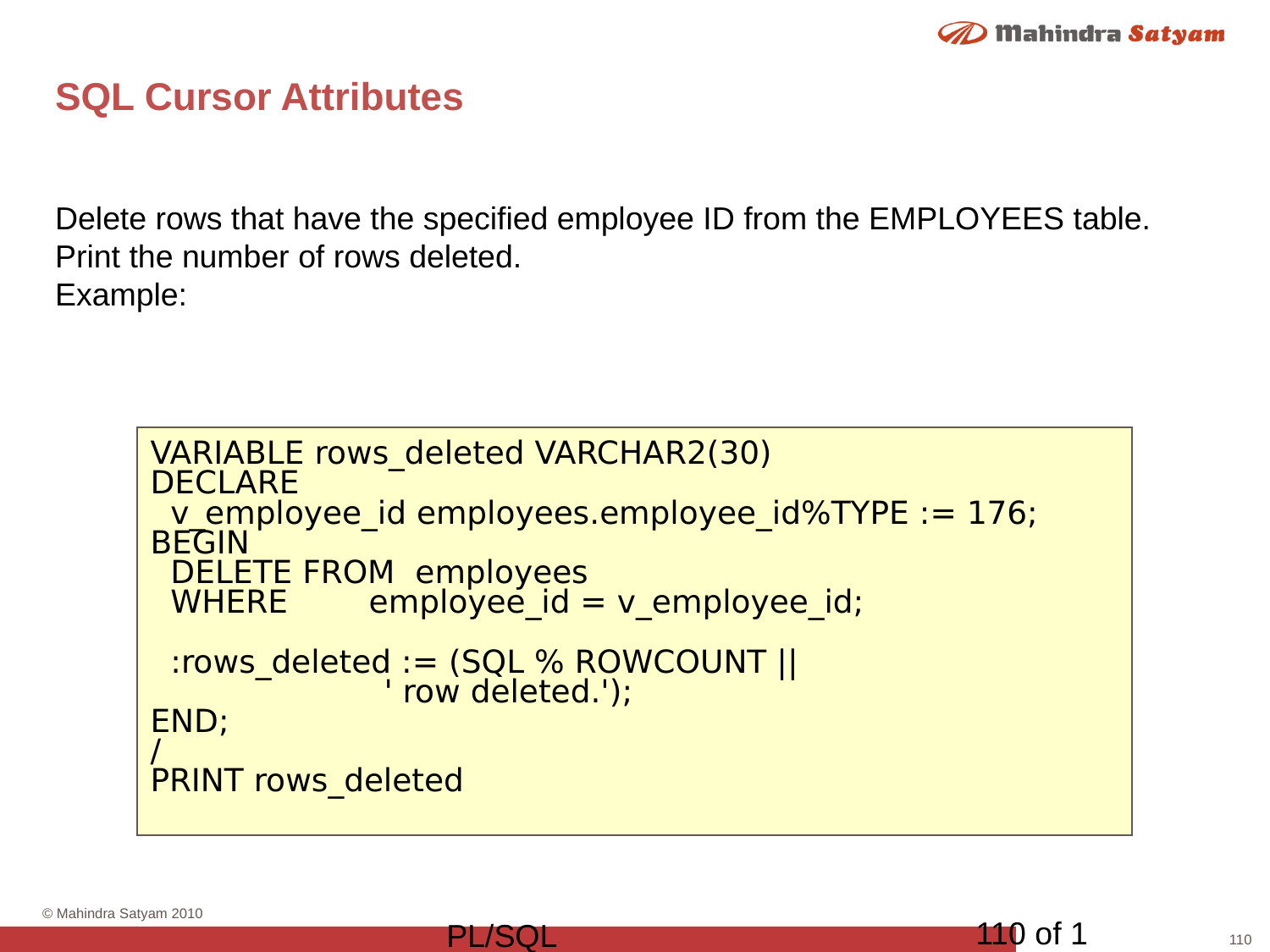

# SQL Cursor Attributes
Delete rows that have the specified employee ID from the EMPLOYEES table. Print the number of rows deleted.
Example:

VARIABLE rows_deleted VARCHAR2(30)
DECLARE
  v_employee_id employees.employee_id%TYPE := 176;
BEGIN
  DELETE FROM  employees
  WHERE        employee_id = v_employee_id;

  :rows_deleted := (SQL % ROWCOUNT ||
                       ' row deleted.');
END;
/
PRINT rows_deleted

110 of 1
PL/SQL